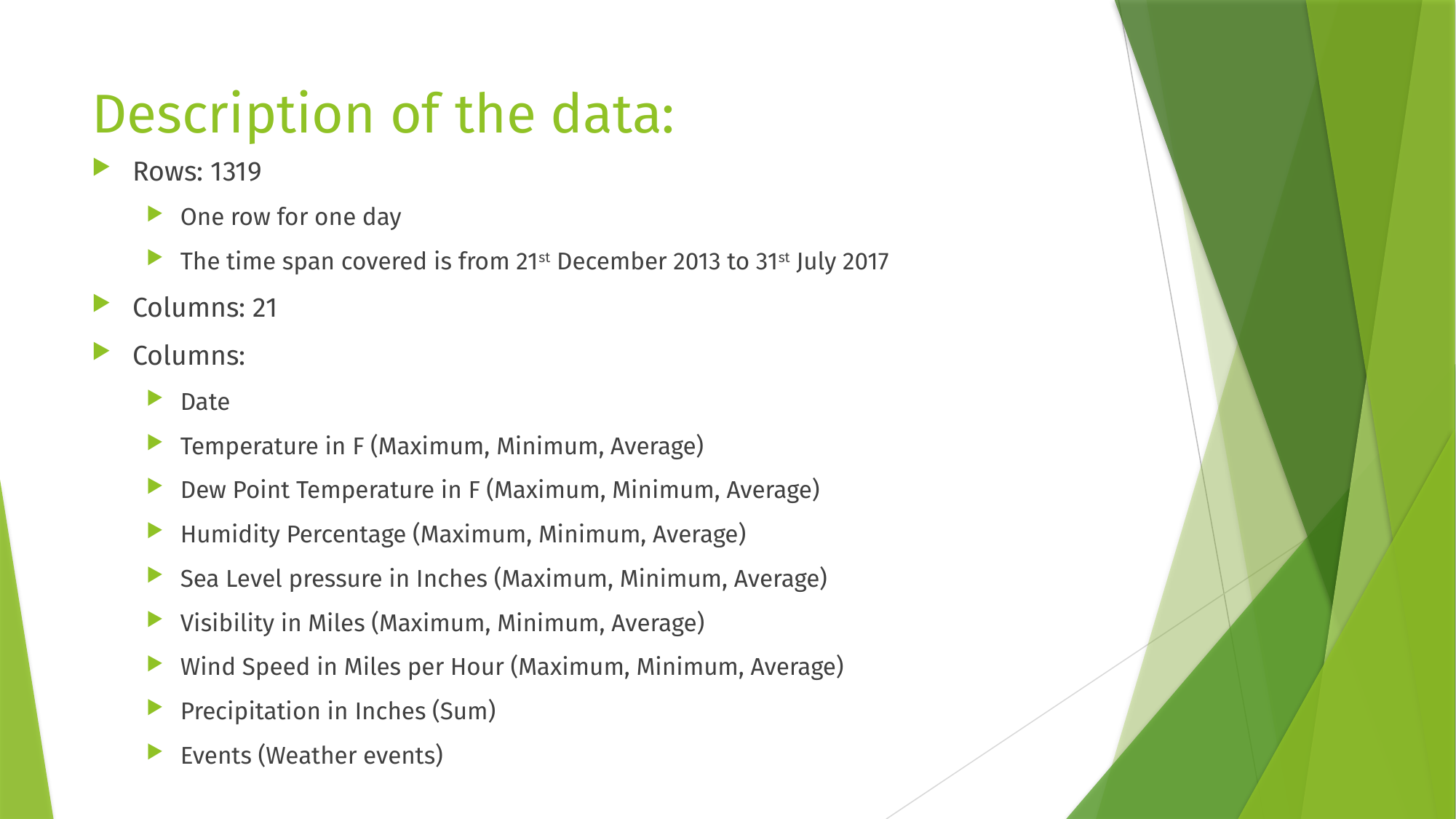

# Description of the data:
Rows: 1319
One row for one day
The time span covered is from 21st December 2013 to 31st July 2017
Columns: 21
Columns:
Date
Temperature in F (Maximum, Minimum, Average)
Dew Point Temperature in F (Maximum, Minimum, Average)
Humidity Percentage (Maximum, Minimum, Average)
Sea Level pressure in Inches (Maximum, Minimum, Average)
Visibility in Miles (Maximum, Minimum, Average)
Wind Speed in Miles per Hour (Maximum, Minimum, Average)
Precipitation in Inches (Sum)
Events (Weather events)